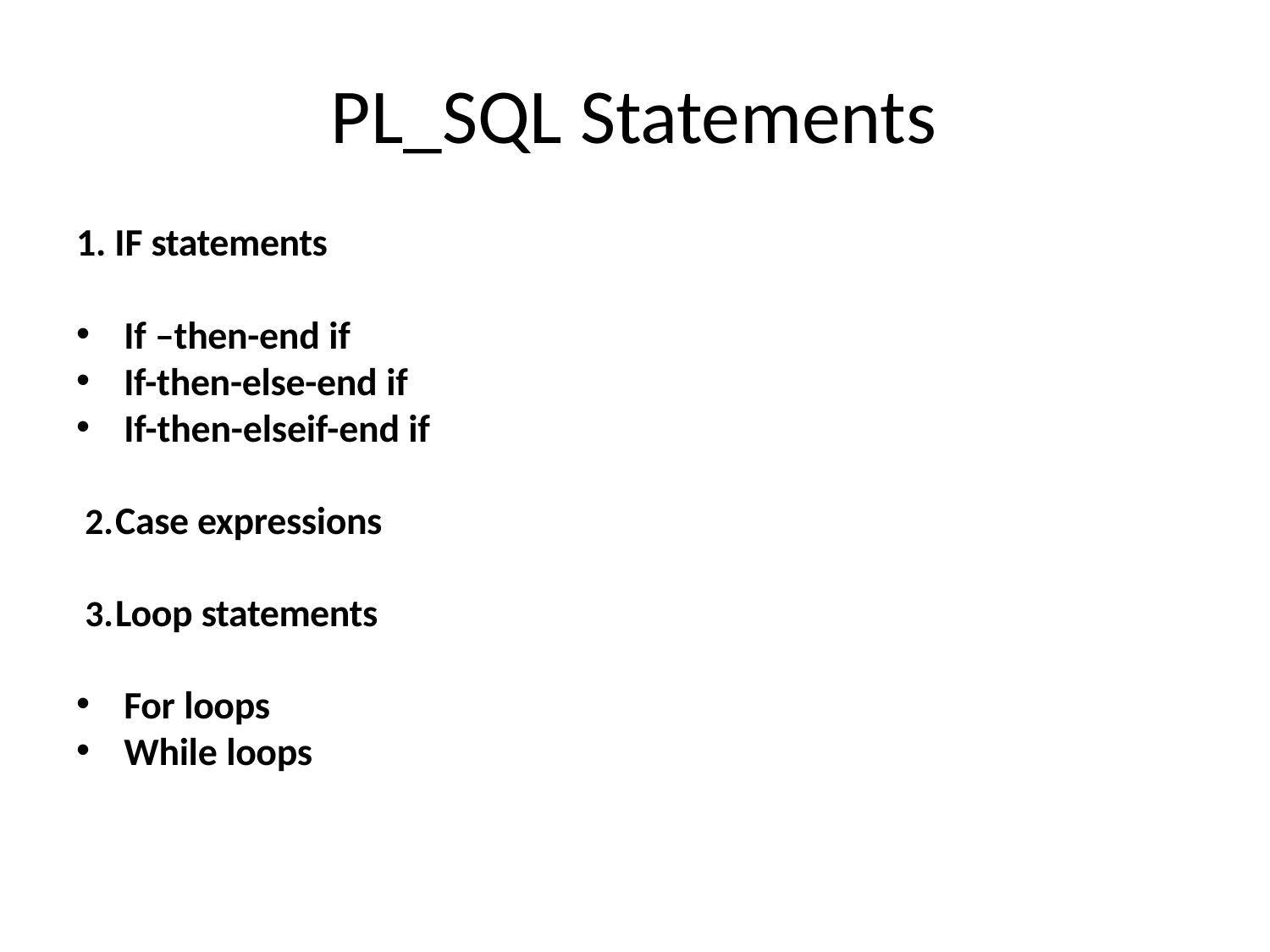

# PL_SQL Statements
1. IF statements

If –then-end if
If-then-else-end if
If-then-elseif-end if

Case expressions

Loop statements

For loops
While loops